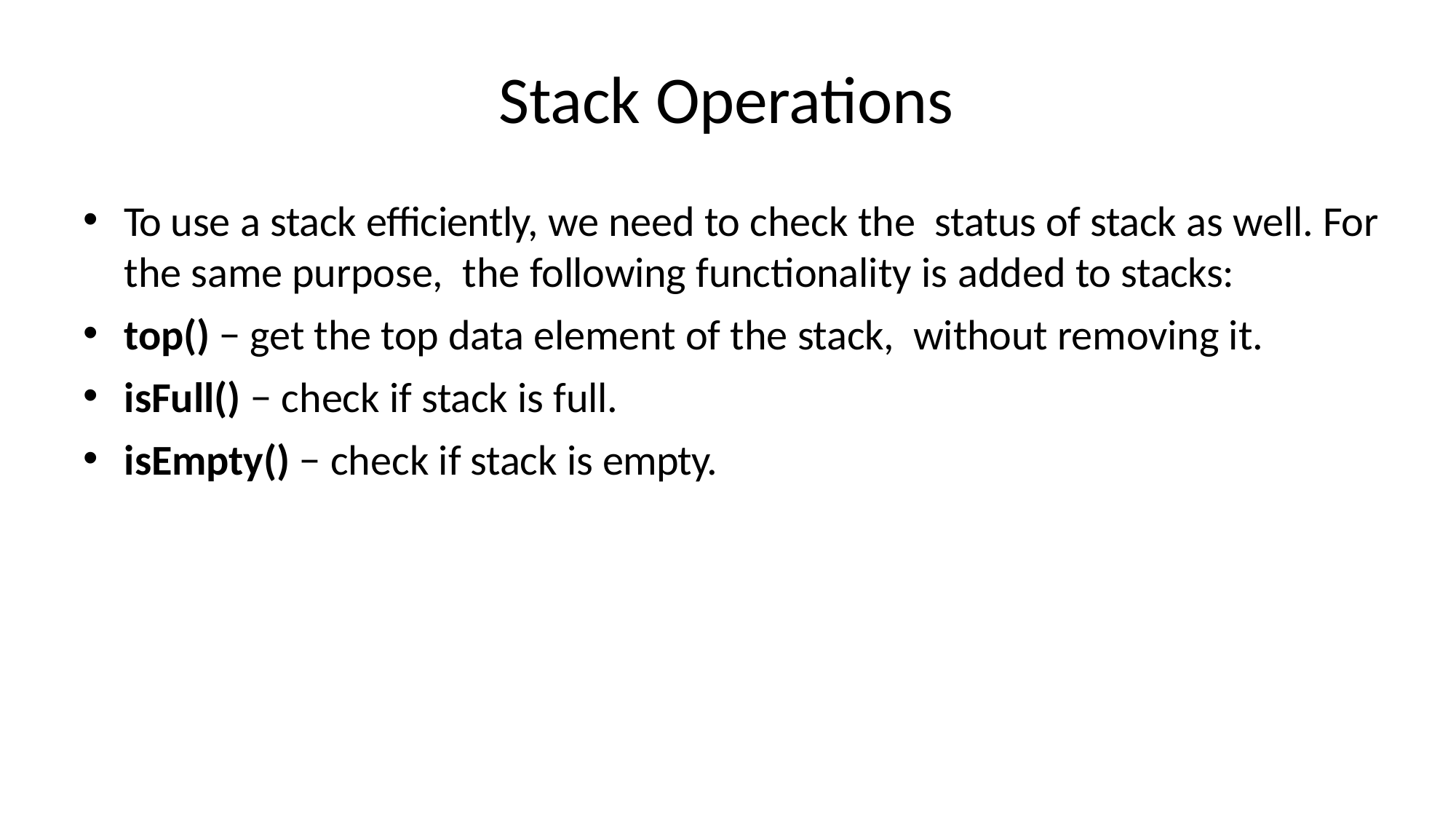

# Stack Operations
To use a stack efficiently, we need to check the  status of stack as well. For the same purpose,  the following functionality is added to stacks:
top() − get the top data element of the stack,  without removing it.
isFull() − check if stack is full.
isEmpty() − check if stack is empty.